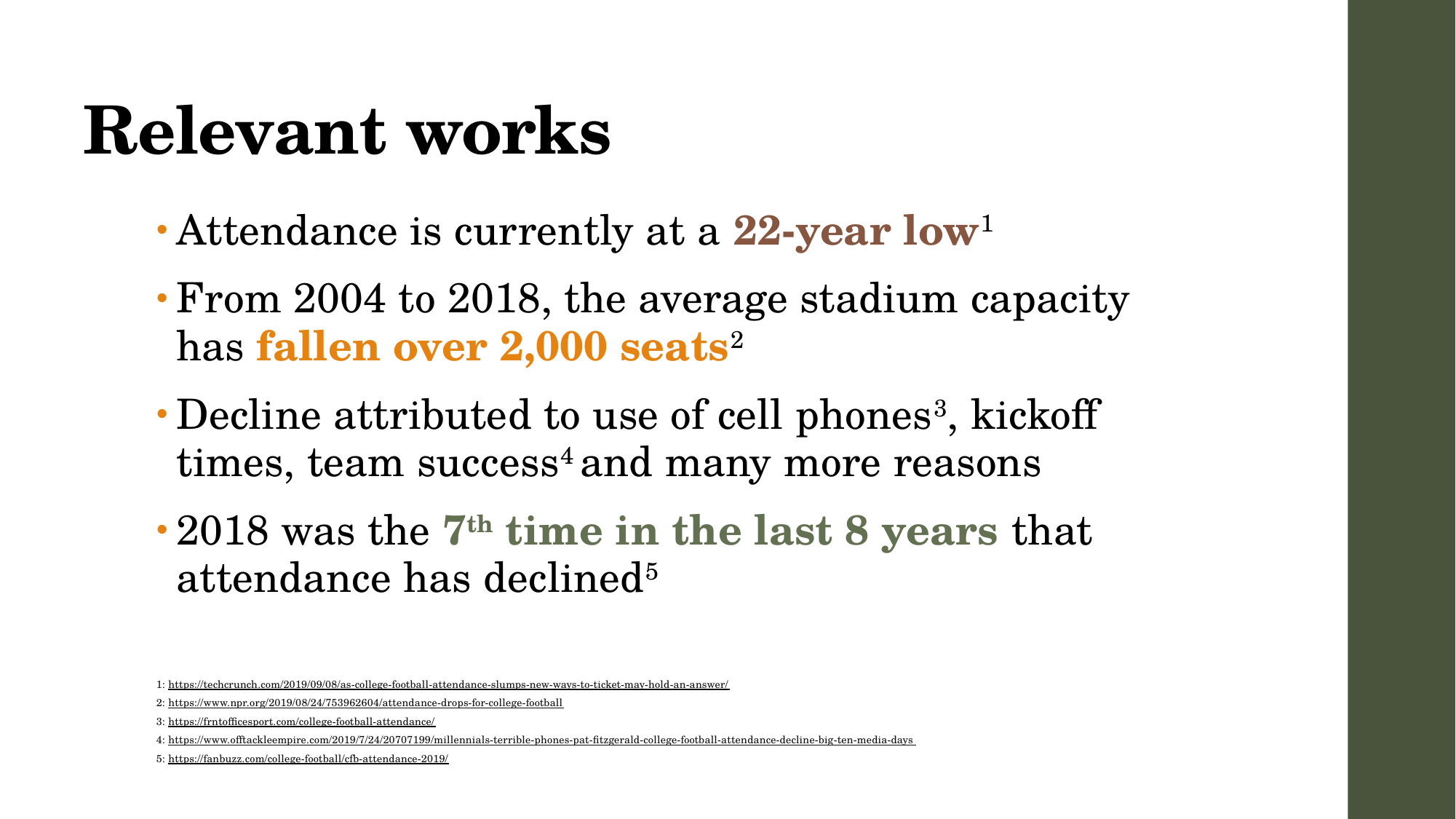

# Relevant works
Attendance is currently at a 22-year low1
From 2004 to 2018, the average stadium capacity has fallen over 2,000 seats2
Decline attributed to use of cell phones3, kickoff times, team success4 and many more reasons
2018 was the 7th time in the last 8 years that attendance has declined5

1: https://techcrunch.com/2019/09/08/as-college-football-attendance-slumps-new-ways-to-ticket-may-hold-an-answer/
2: https://www.npr.org/2019/08/24/753962604/attendance-drops-for-college-football
3: https://frntofficesport.com/college-football-attendance/
4: https://www.offtackleempire.com/2019/7/24/20707199/millennials-terrible-phones-pat-fitzgerald-college-football-attendance-decline-big-ten-media-days
5: https://fanbuzz.com/college-football/cfb-attendance-2019/